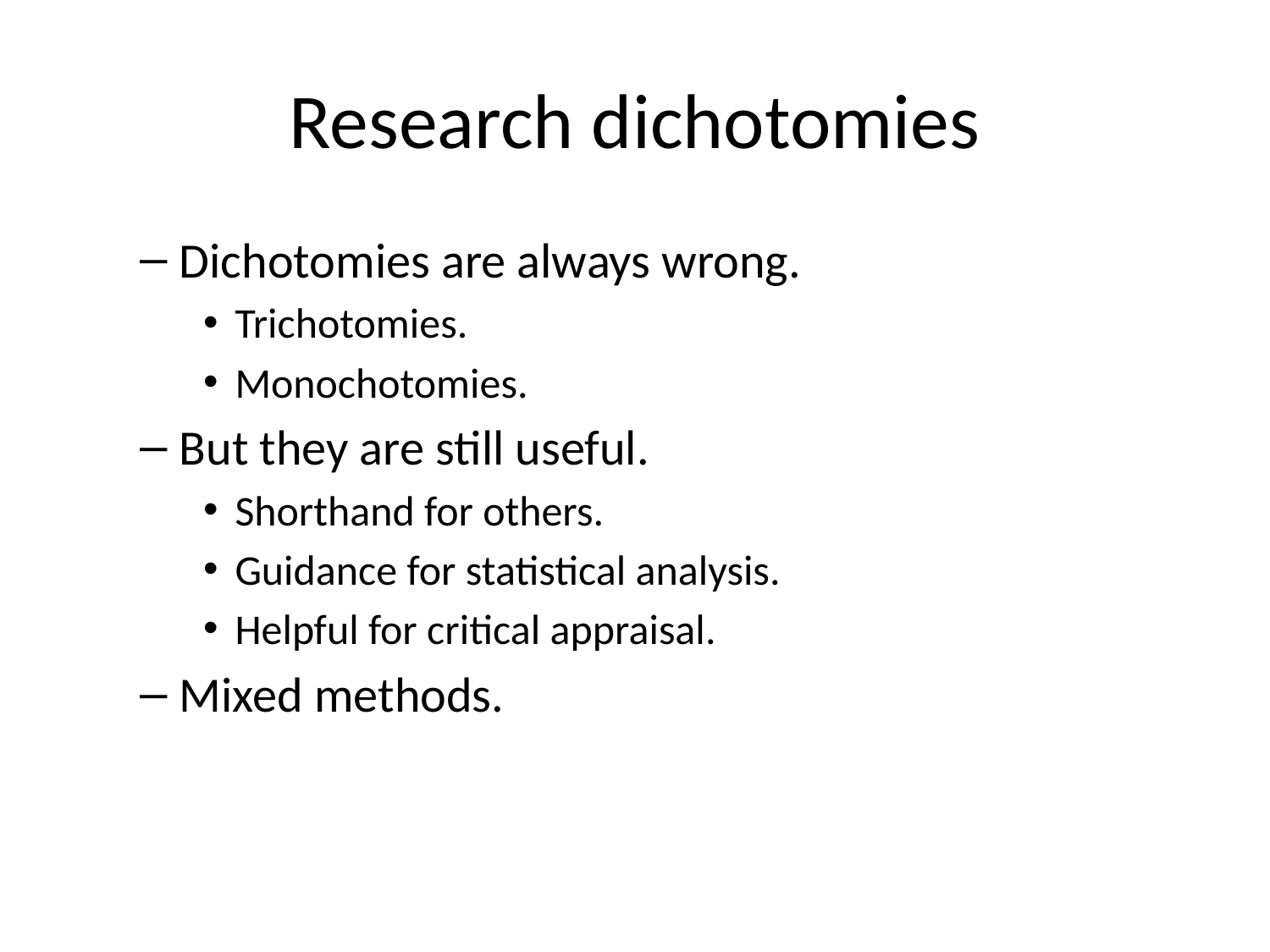

# Research dichotomies
Dichotomies are always wrong.
Trichotomies.
Monochotomies.
But they are still useful.
Shorthand for others.
Guidance for statistical analysis.
Helpful for critical appraisal.
Mixed methods.